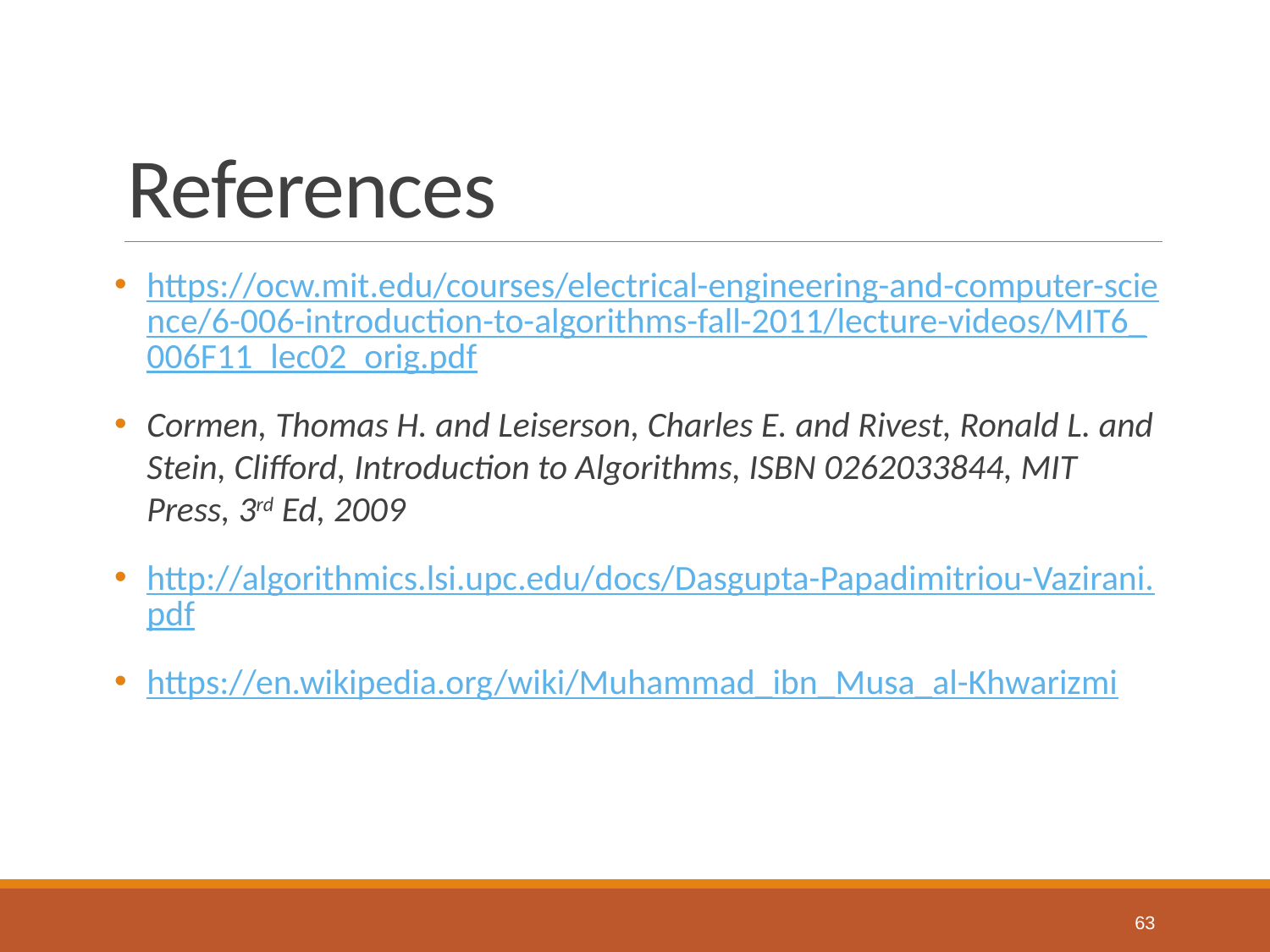

# References
https://ocw.mit.edu/courses/electrical-engineering-and-computer-science/6-006-introduction-to-algorithms-fall-2011/lecture-videos/MIT6_006F11_lec02_orig.pdf
Cormen, Thomas H. and Leiserson, Charles E. and Rivest, Ronald L. and Stein, Clifford, Introduction to Algorithms, ISBN 0262033844, MIT Press, 3rd Ed, 2009
http://algorithmics.lsi.upc.edu/docs/Dasgupta-Papadimitriou-Vazirani.pdf
https://en.wikipedia.org/wiki/Muhammad_ibn_Musa_al-Khwarizmi

63